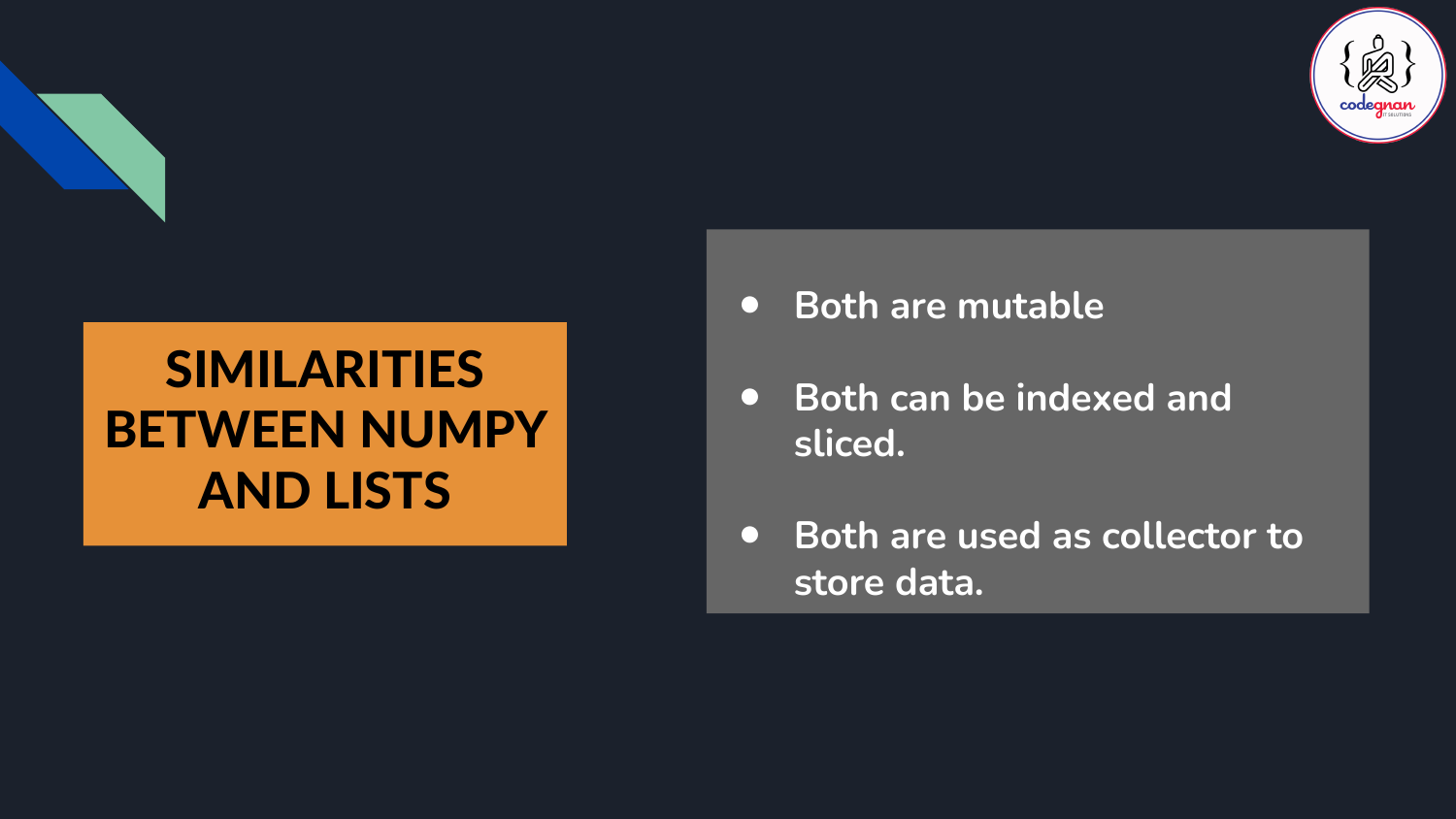

Both are mutable

Both can be indexed and sliced.

Both are used as collector to store data.

SIMILARITIES BETWEEN NUMPY AND LISTS